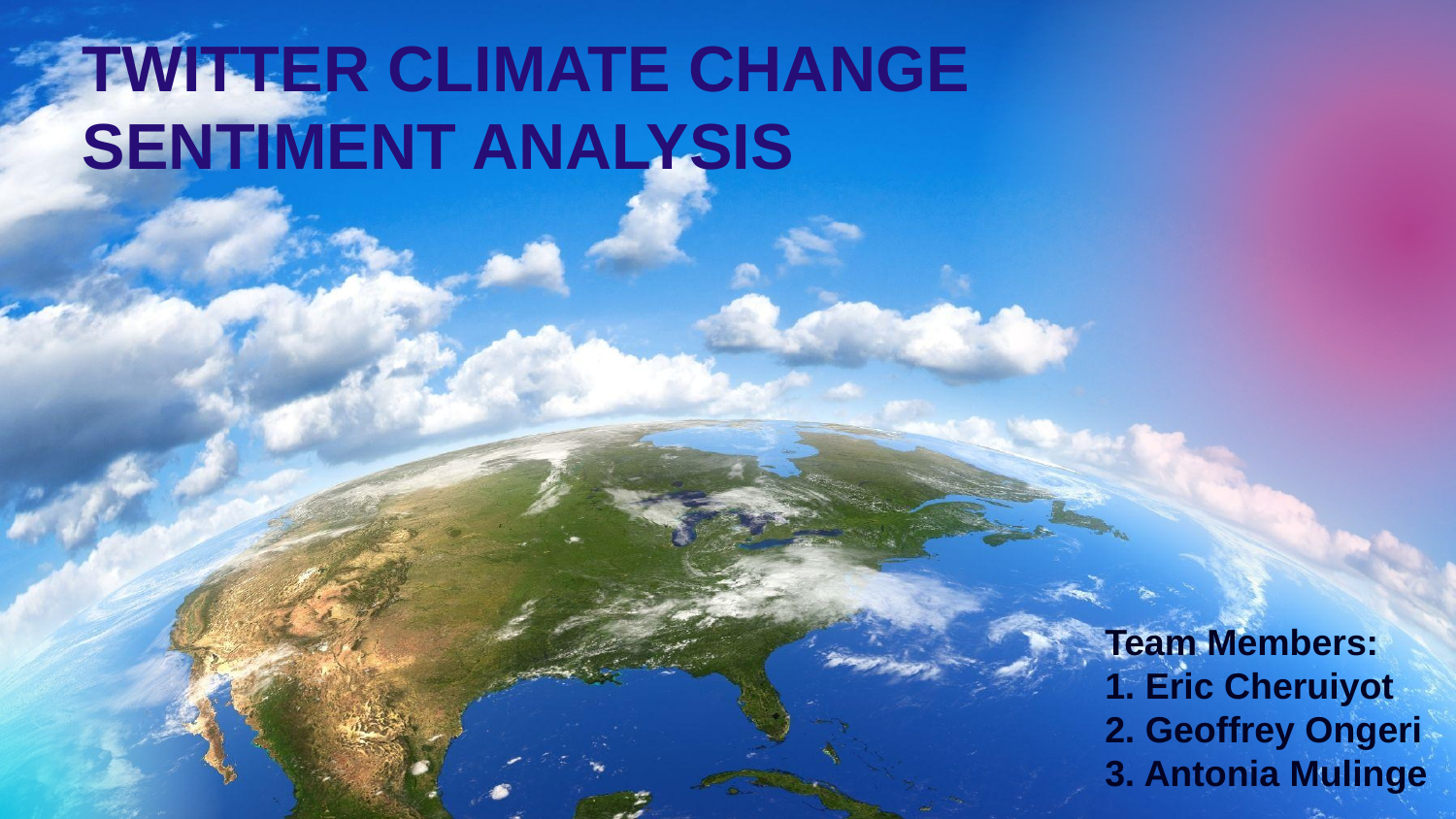

TWITTER CLIMATE CHANGE SENTIMENT ANALYSIS
Team Members:
1. Eric Cheruiyot
2. Geoffrey Ongeri
3. Antonia Mulinge